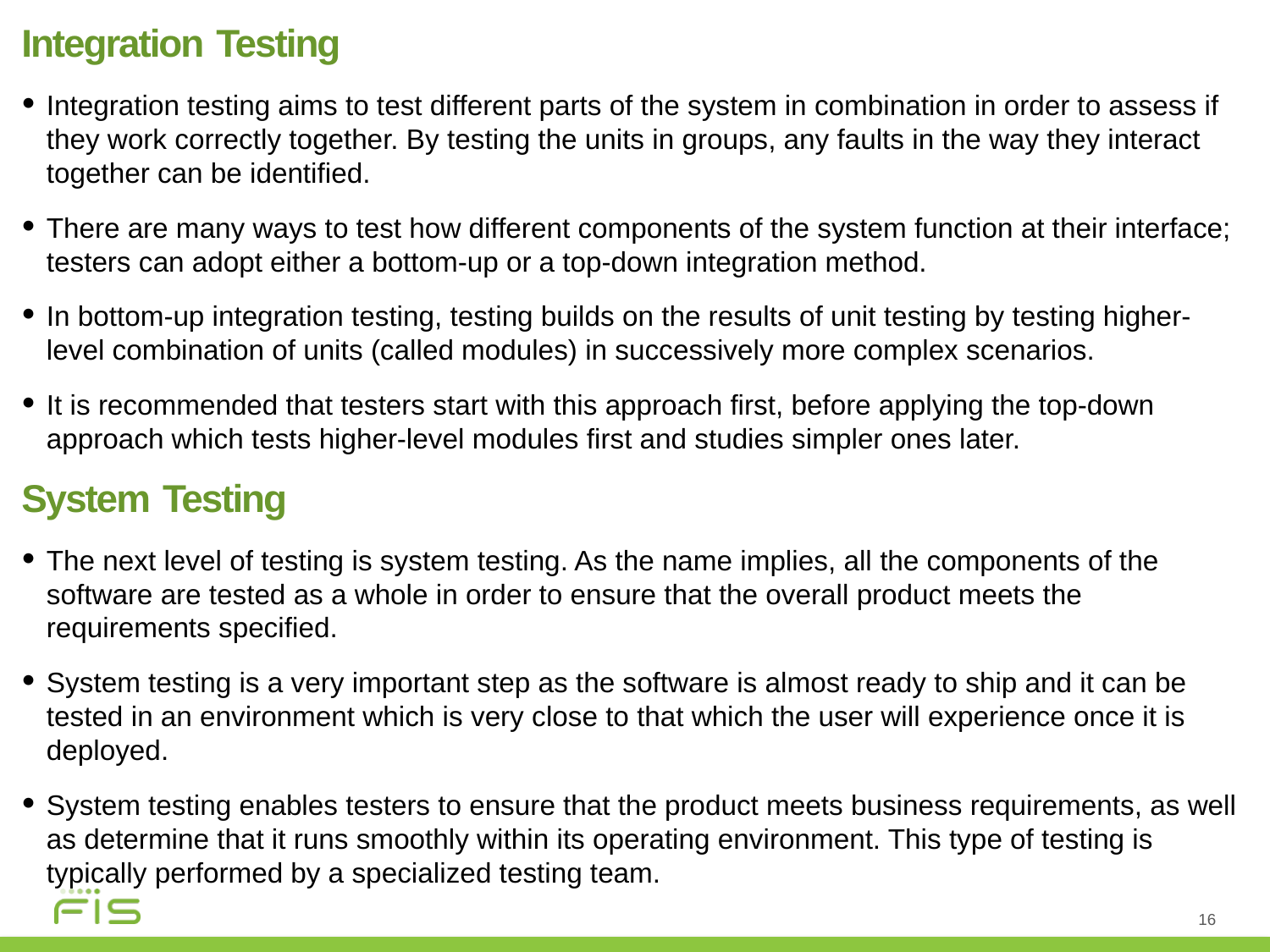

Integration Testing
Integration testing aims to test different parts of the system in combination in order to assess if they work correctly together. By testing the units in groups, any faults in the way they interact together can be identified.
There are many ways to test how different components of the system function at their interface; testers can adopt either a bottom-up or a top-down integration method.
In bottom-up integration testing, testing builds on the results of unit testing by testing higher-level combination of units (called modules) in successively more complex scenarios.
It is recommended that testers start with this approach first, before applying the top-down approach which tests higher-level modules first and studies simpler ones later.
System Testing
The next level of testing is system testing. As the name implies, all the components of the software are tested as a whole in order to ensure that the overall product meets the requirements specified.
System testing is a very important step as the software is almost ready to ship and it can be tested in an environment which is very close to that which the user will experience once it is deployed.
System testing enables testers to ensure that the product meets business requirements, as well as determine that it runs smoothly within its operating environment. This type of testing is typically performed by a specialized testing team.

16